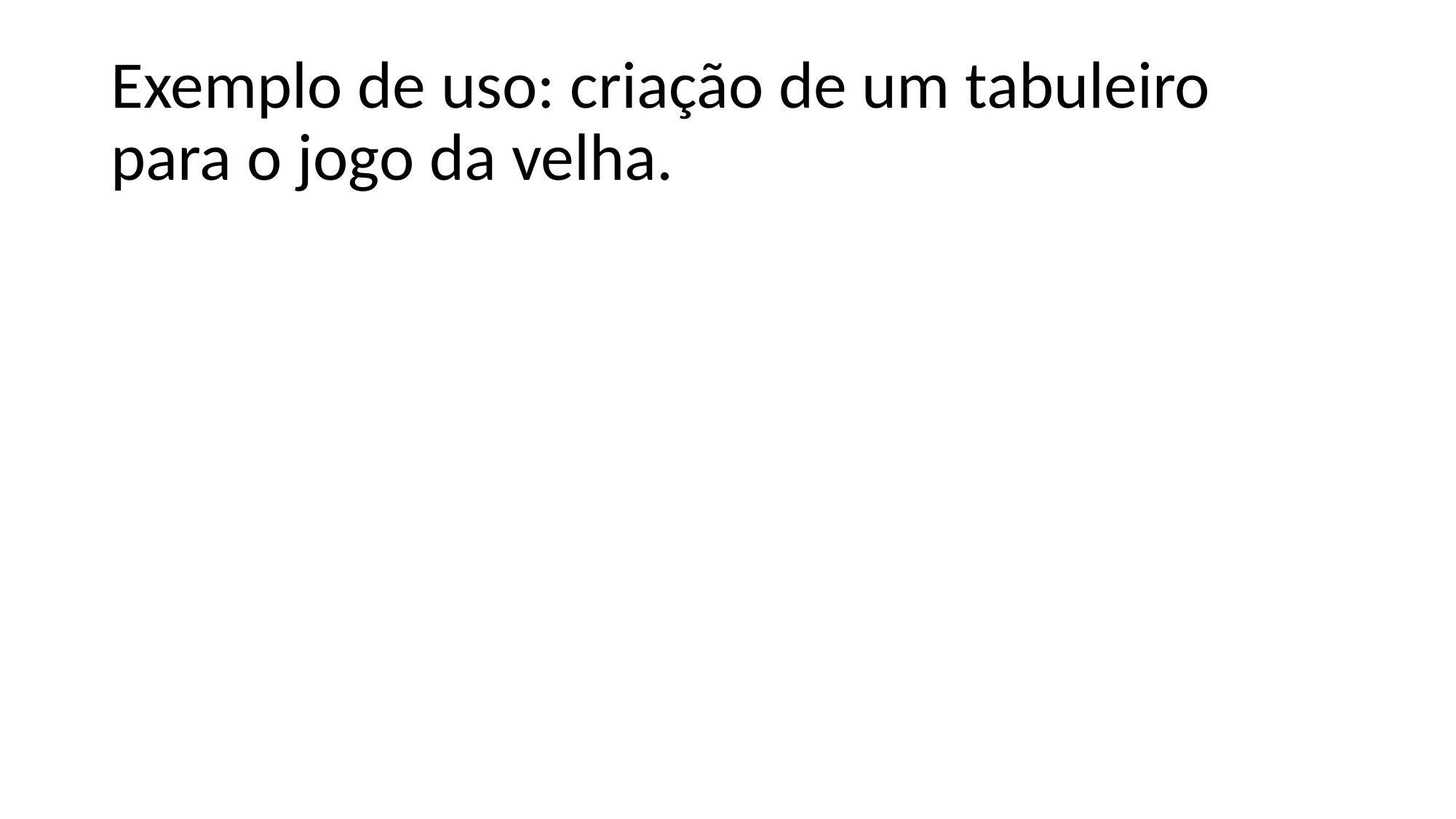

# Exemplo de uso: criação de um tabuleiro para o jogo da velha.